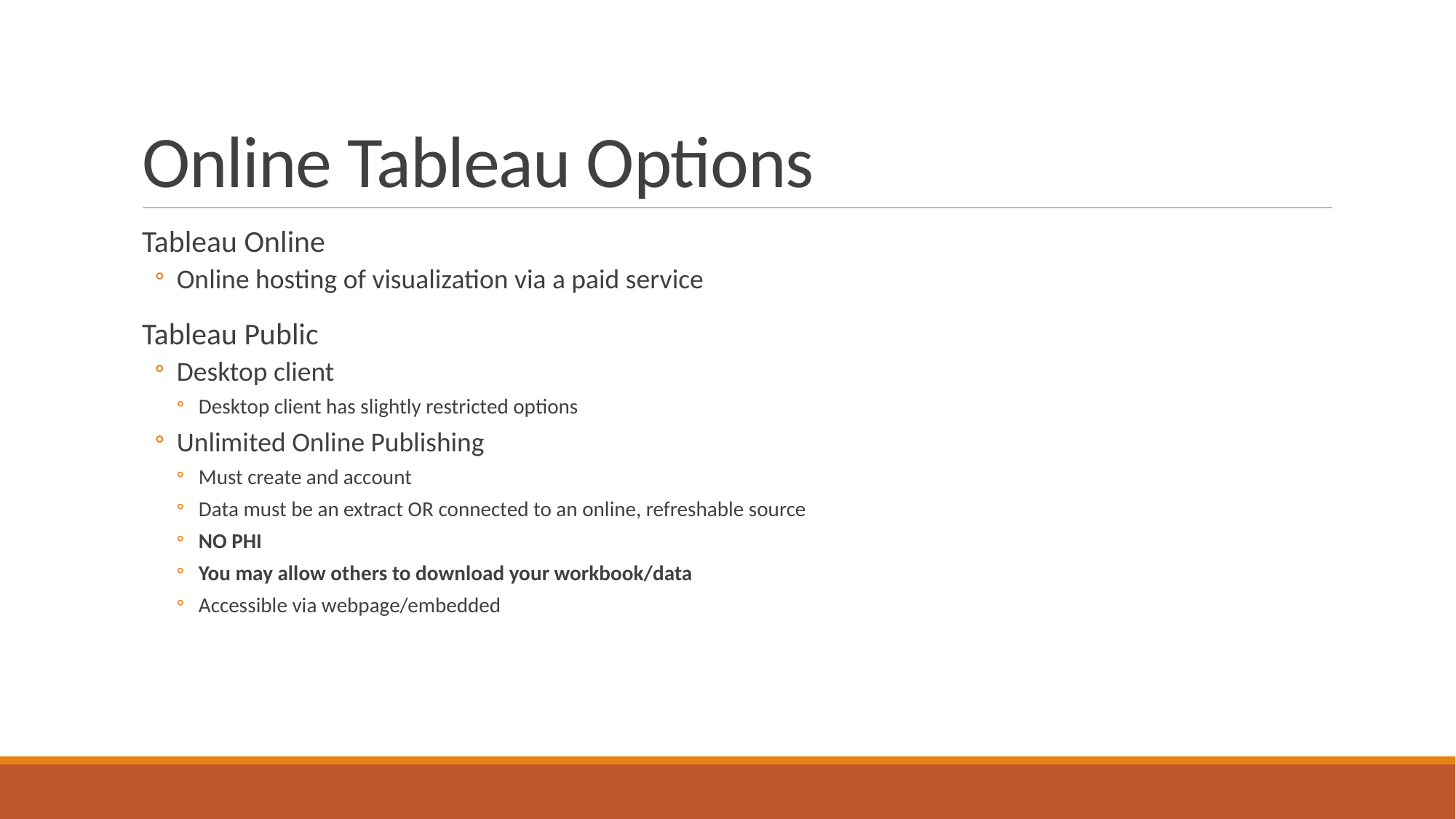

# Online Tableau Options
Tableau Online
Online hosting of visualization via a paid service
Tableau Public
Desktop client
Desktop client has slightly restricted options
Unlimited Online Publishing
Must create and account
Data must be an extract OR connected to an online, refreshable source
NO PHI
You may allow others to download your workbook/data
Accessible via webpage/embedded